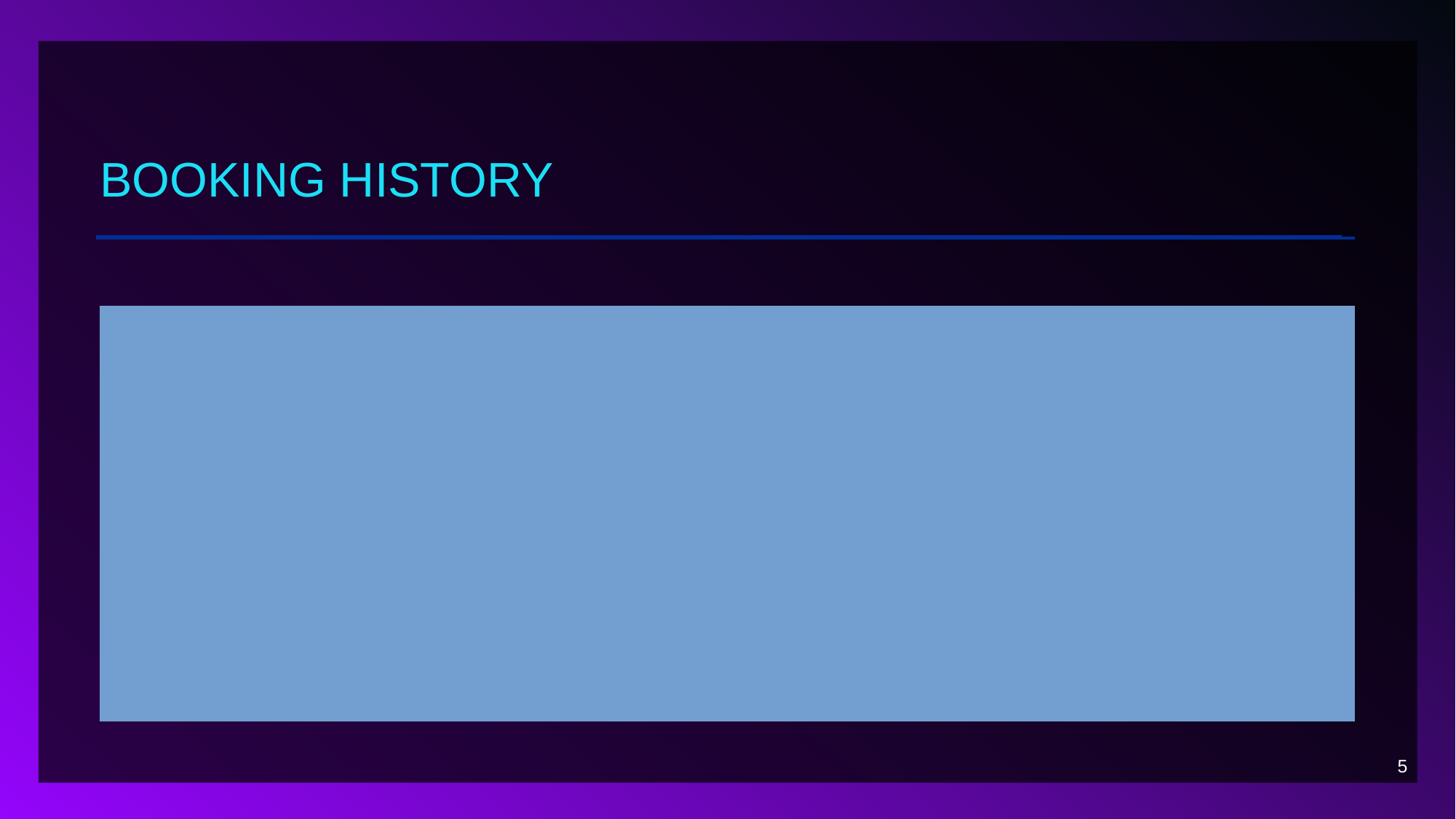

# Booking history
Structured Configuration : Simplifies form design in Java Swing app.

Customizable Properties : Allows detailed control over form behavior and appearance.
5